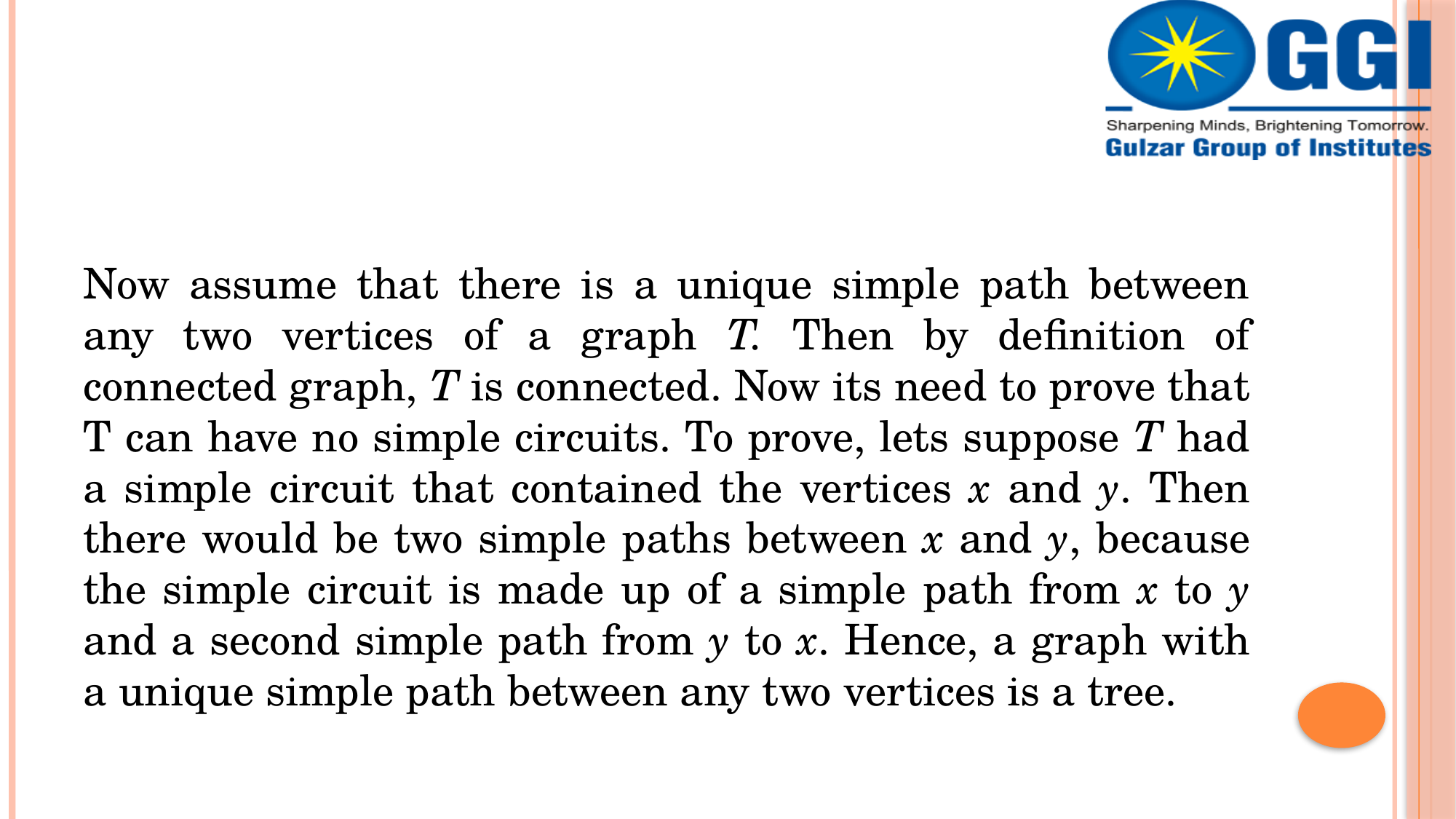

#

Now assume that there is a unique simple path between any two vertices of a graph T. Then by definition of connected graph, T is connected. Now its need to prove that T can have no simple circuits. To prove, lets suppose T had a simple circuit that contained the vertices x and y. Then there would be two simple paths between x and y, because the simple circuit is made up of a simple path from x to y and a second simple path from y to x. Hence, a graph with a unique simple path between any two vertices is a tree.